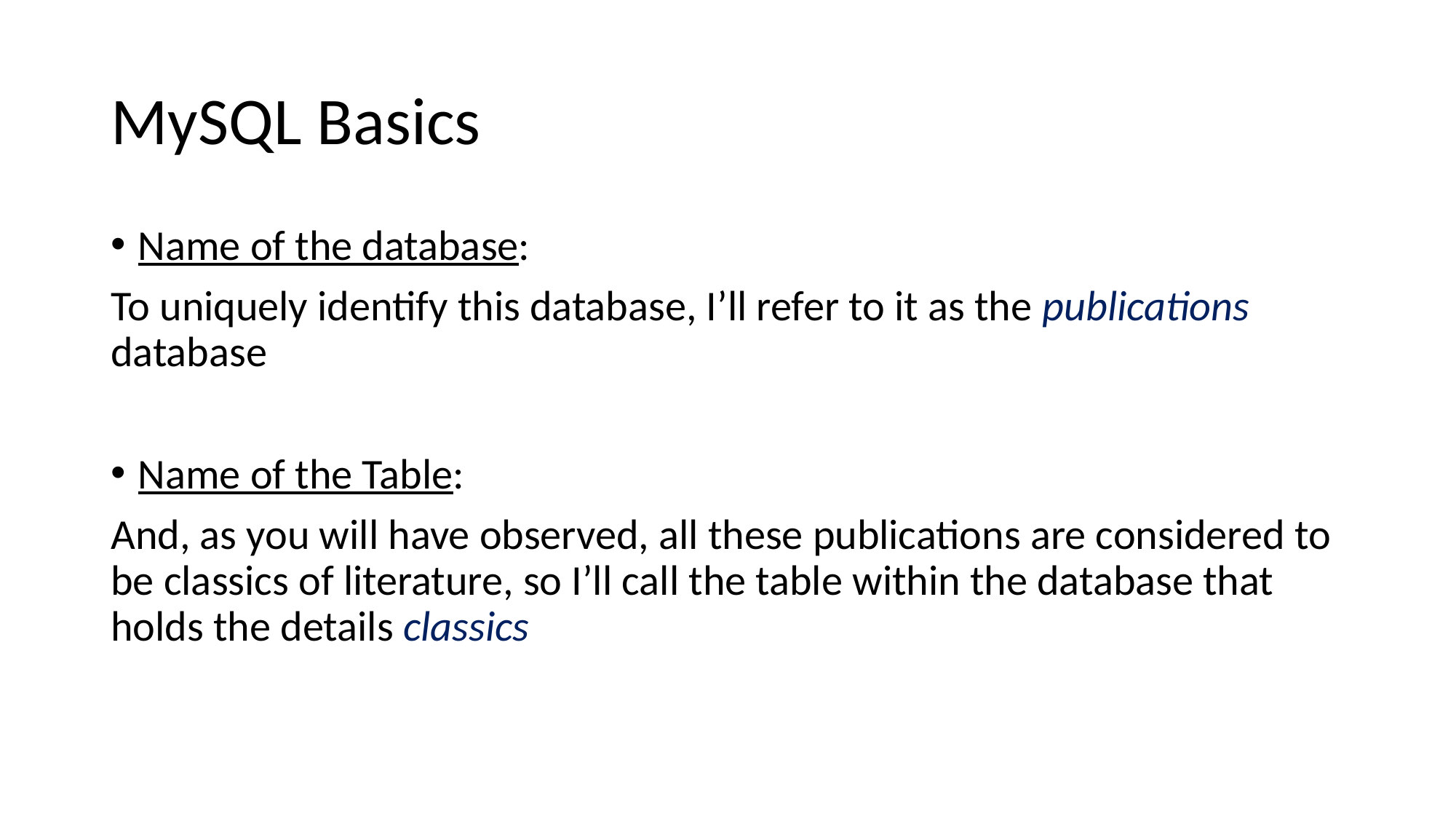

# MySQL Basics
Name of the database:
To uniquely identify this database, I’ll refer to it as the publications database

Name of the Table:
And, as you will have observed, all these publications are considered to be classics of literature, so I’ll call the table within the database that holds the details classics